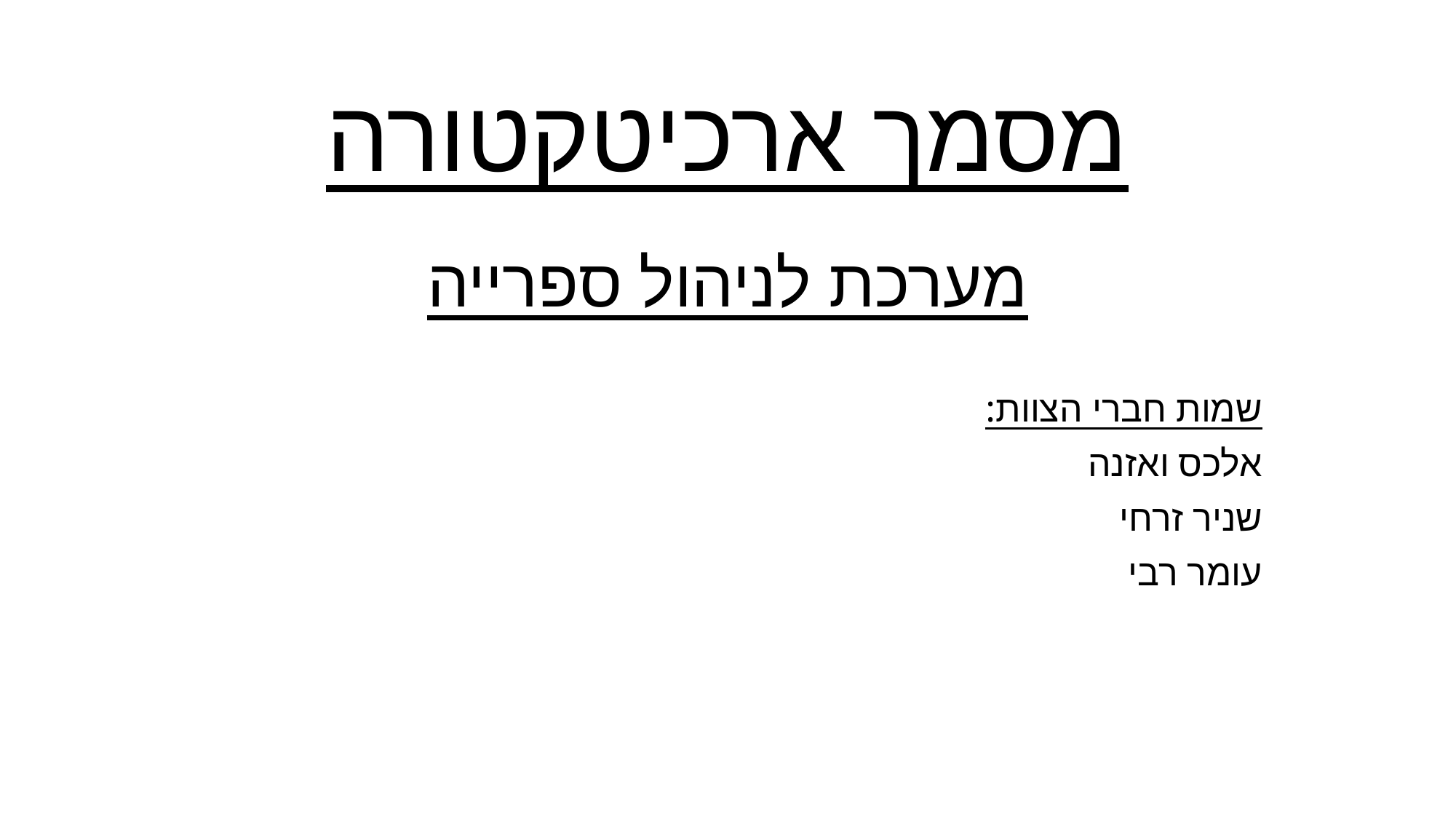

# מסמך ארכיטקטורה
מערכת לניהול ספרייה

שמות חברי הצוות:
אלכס ואזנה
שניר זרחי
עומר רבי